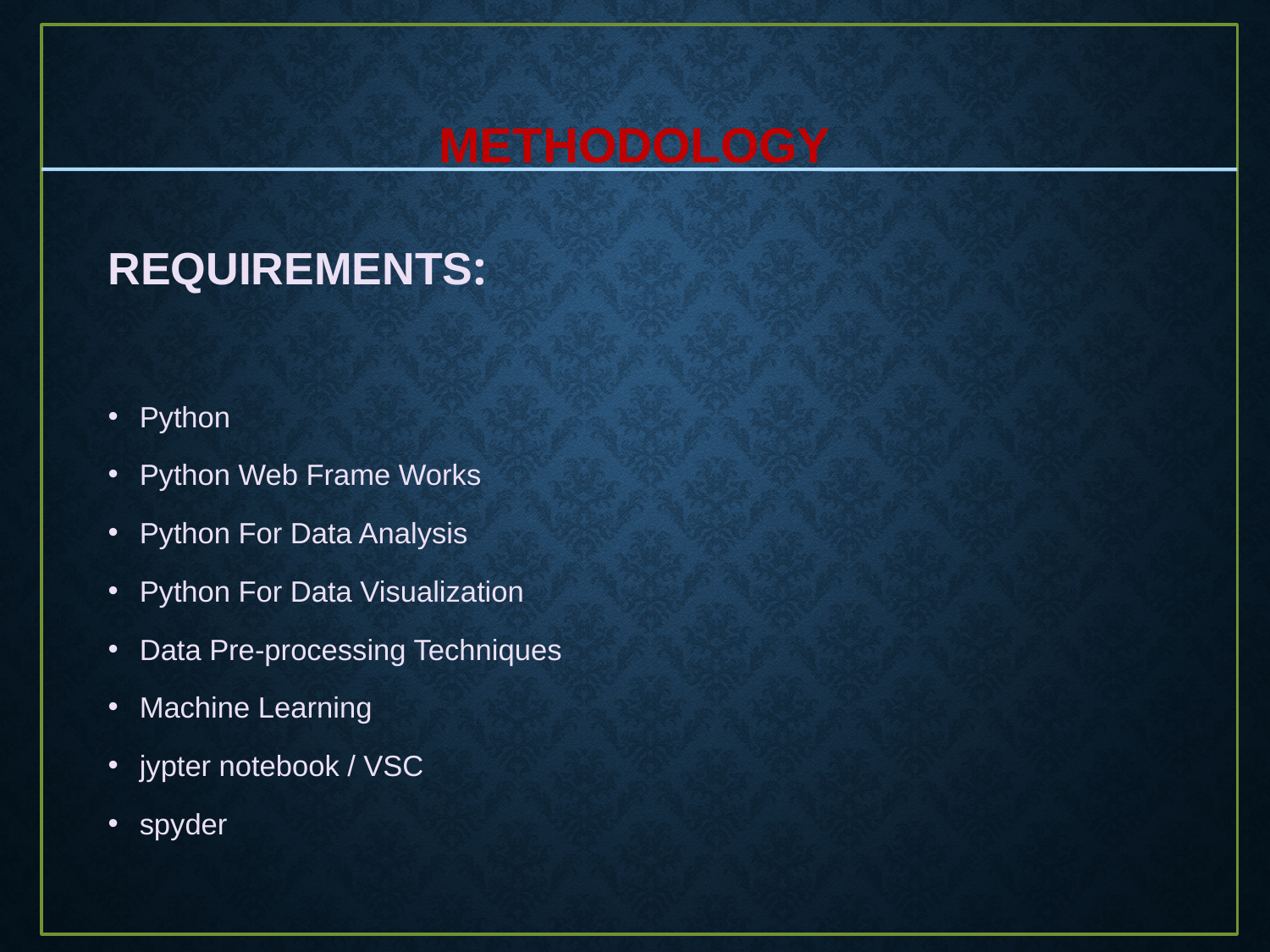

# METHODOLOGY
REQUIREMENTS:

Python
Python Web Frame Works
Python For Data Analysis
Python For Data Visualization
Data Pre-processing Techniques
Machine Learning
jypter notebook / VSC
spyder